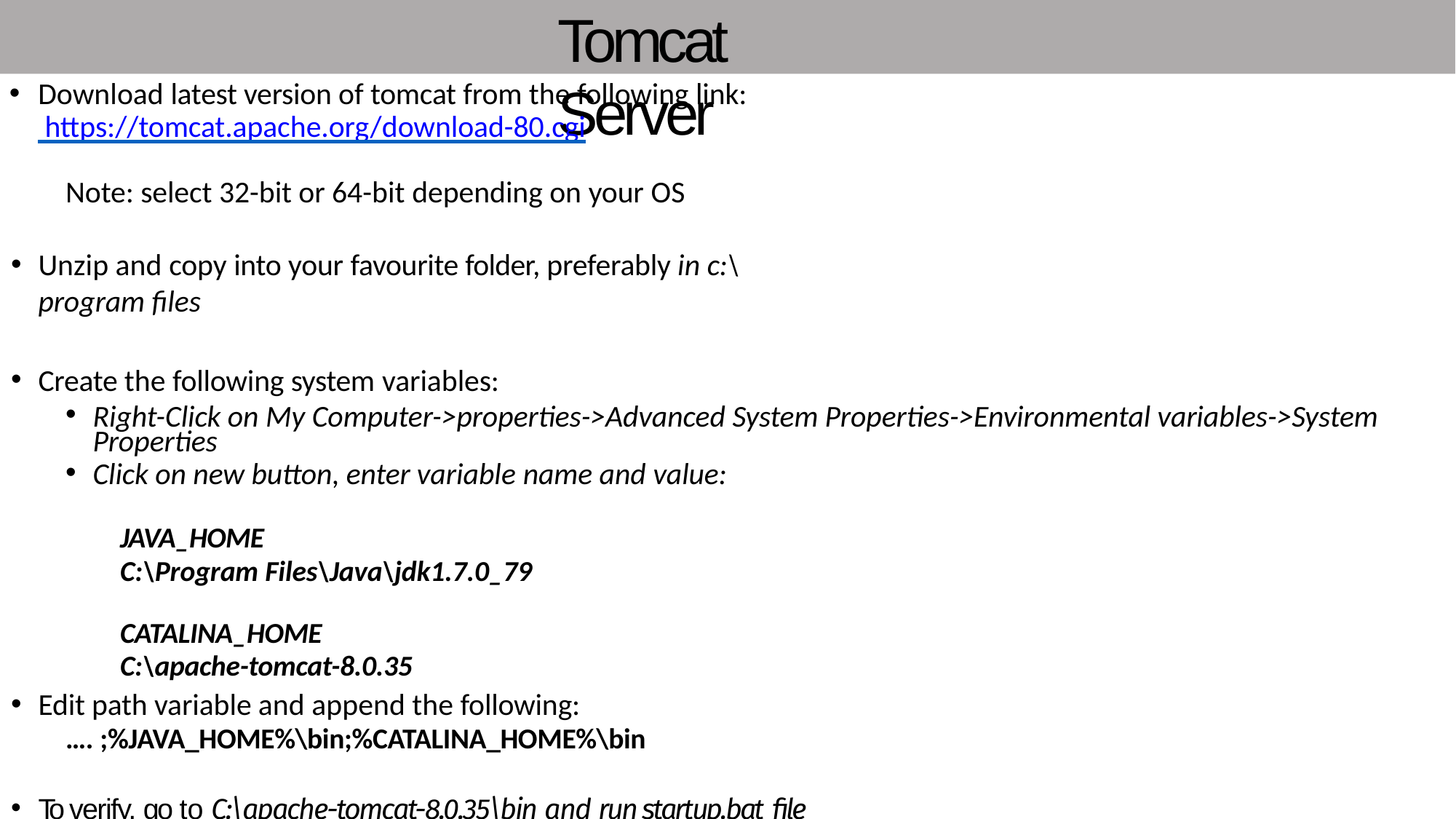

# Tomcat Server
Download latest version of tomcat from the following link:  https://tomcat.apache.org/download-80.cgi

Note: select 32-bit or 64-bit depending on your OS

Unzip and copy into your favourite folder, preferably in c:\program files

Create the following system variables:
Right-Click on My Computer->properties->Advanced System Properties->Environmental variables->System  Properties
Click on new button, enter variable name and value:
JAVA_HOME
C:\Program Files\Java\jdk1.7.0_79

CATALINA_HOME
C:\apache-tomcat-8.0.35
Edit path variable and append the following:
…. ;%JAVA_HOME%\bin;%CATALINA_HOME%\bin

To verify, go to C:\apache-tomcat-8.0.35\bin and run startup.bat file